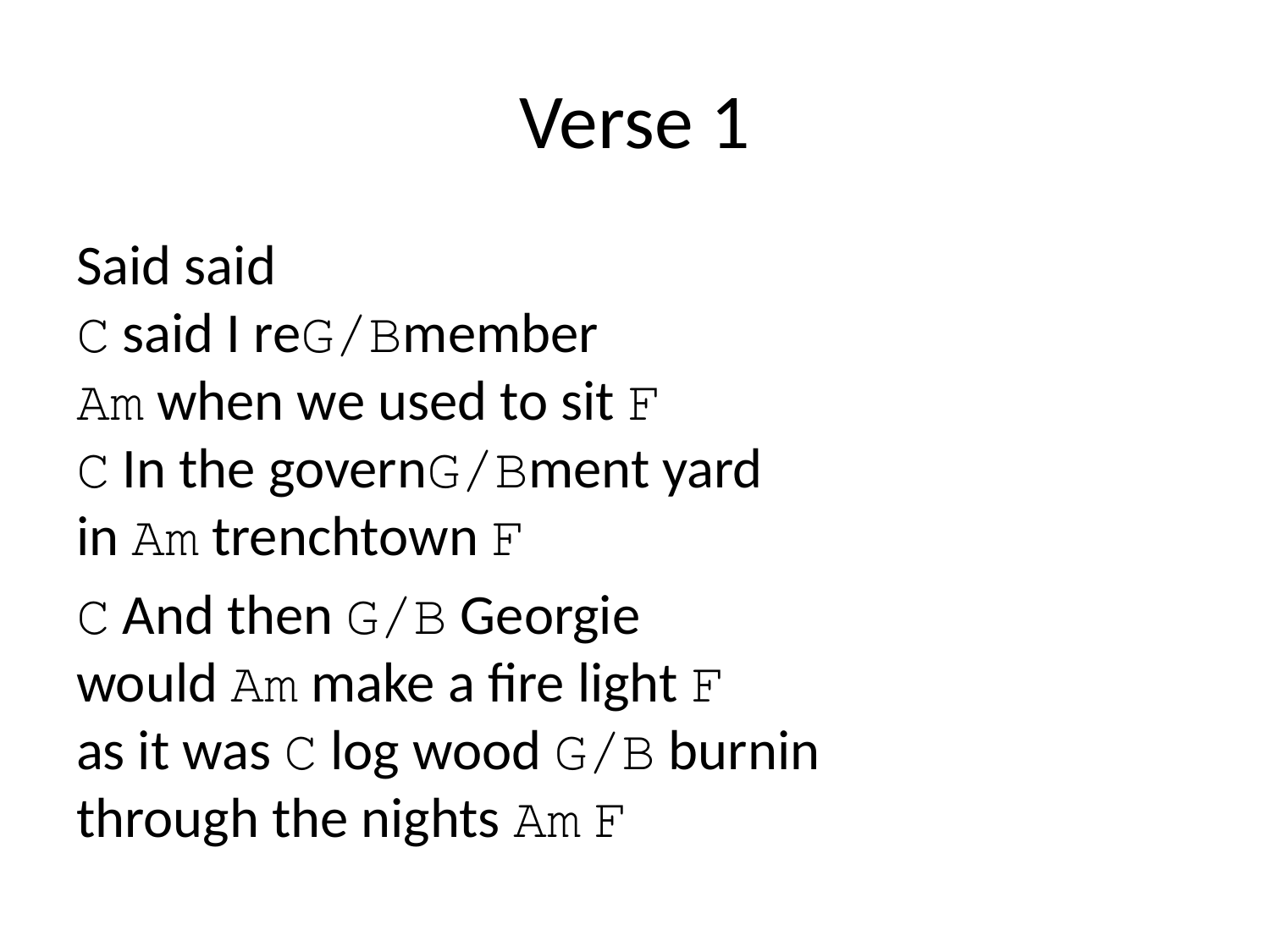

# Verse 1
Said said
C said I reG/Bmember
Am when we used to sit F
C In the governG/Bment yard
in Am trenchtown F
C And then G/B Georgie
would Am make a fire light F
as it was C log wood G/B burnin
through the nights Am F